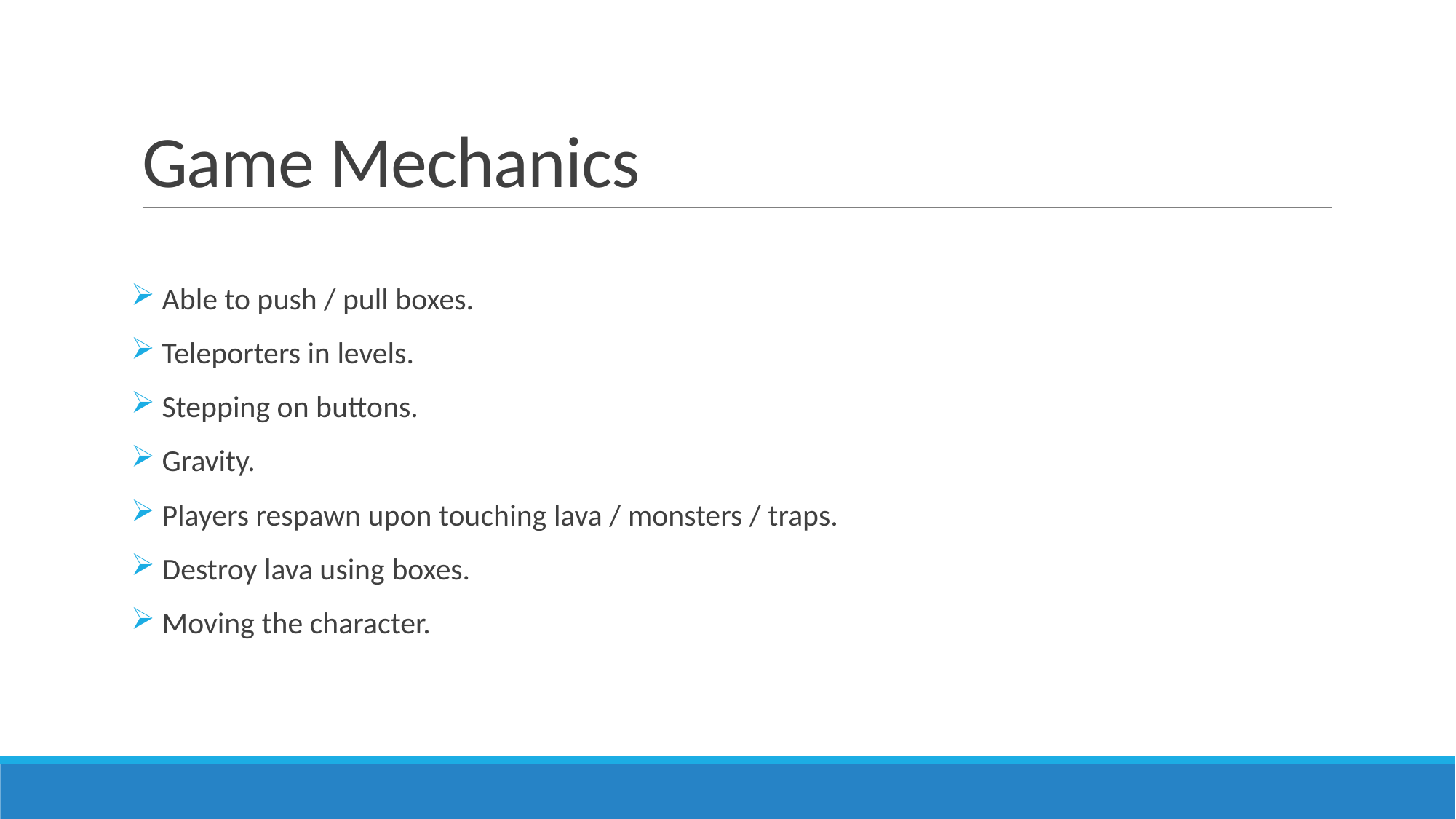

# Game Mechanics

 Able to push / pull boxes.
 Teleporters in levels.
 Stepping on buttons.
 Gravity.
 Players respawn upon touching lava / monsters / traps.
 Destroy lava using boxes.
 Moving the character.